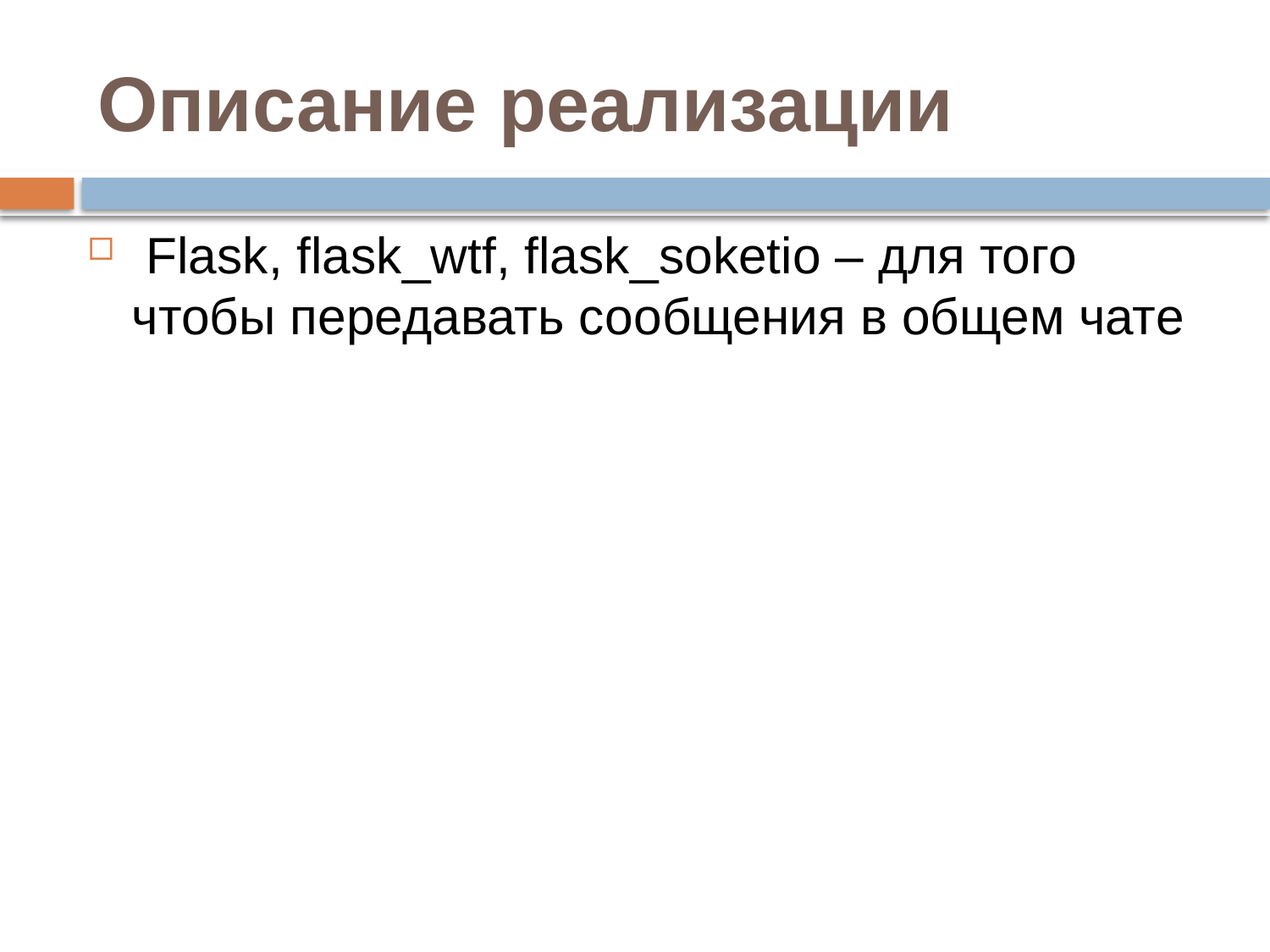

# Описание реализации
 Flask, flask_wtf, flask_soketio – для того чтобы передавать сообщения в общем чате